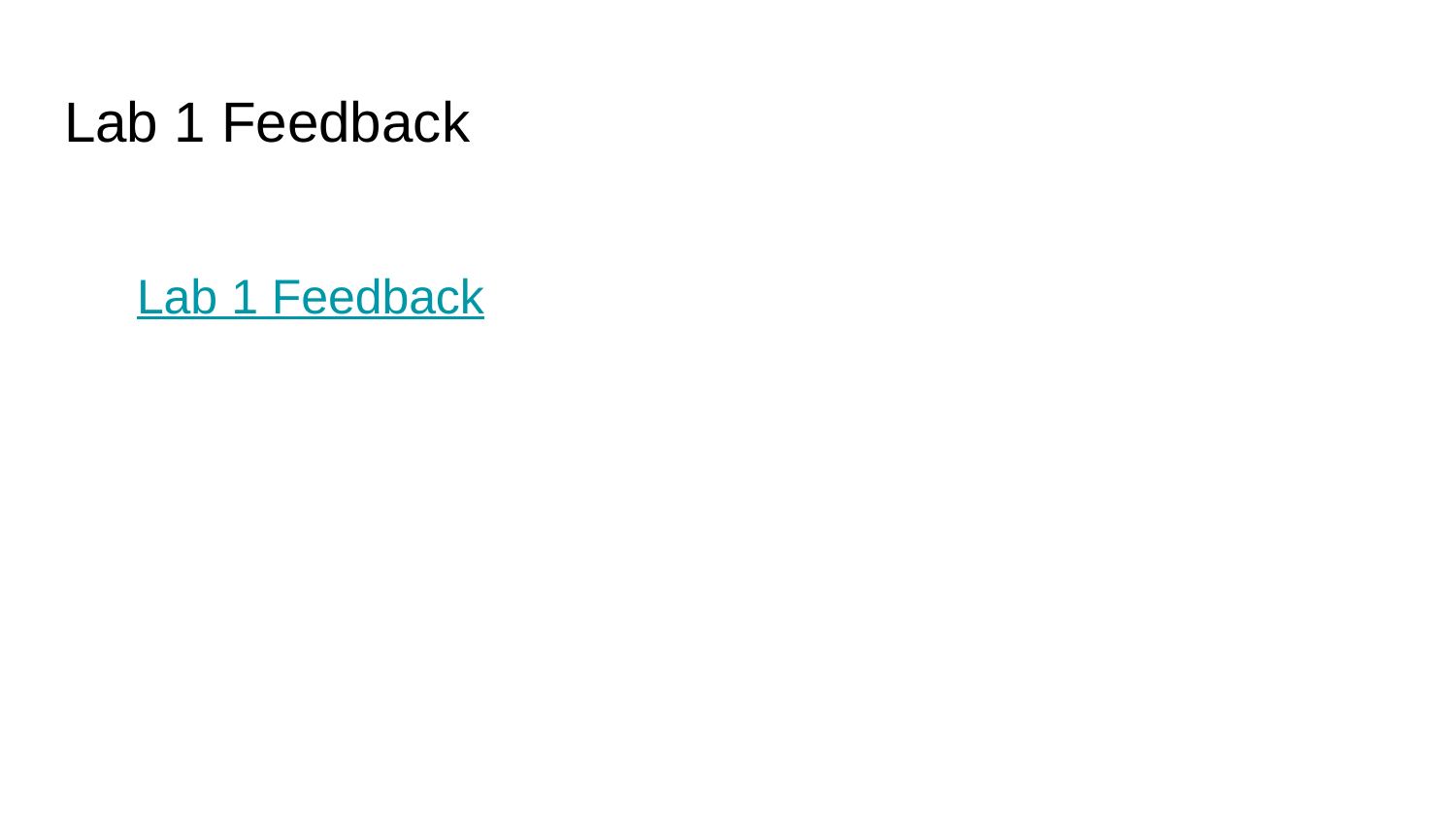

# Lab 1 Feedback

Lab 1 Feedback